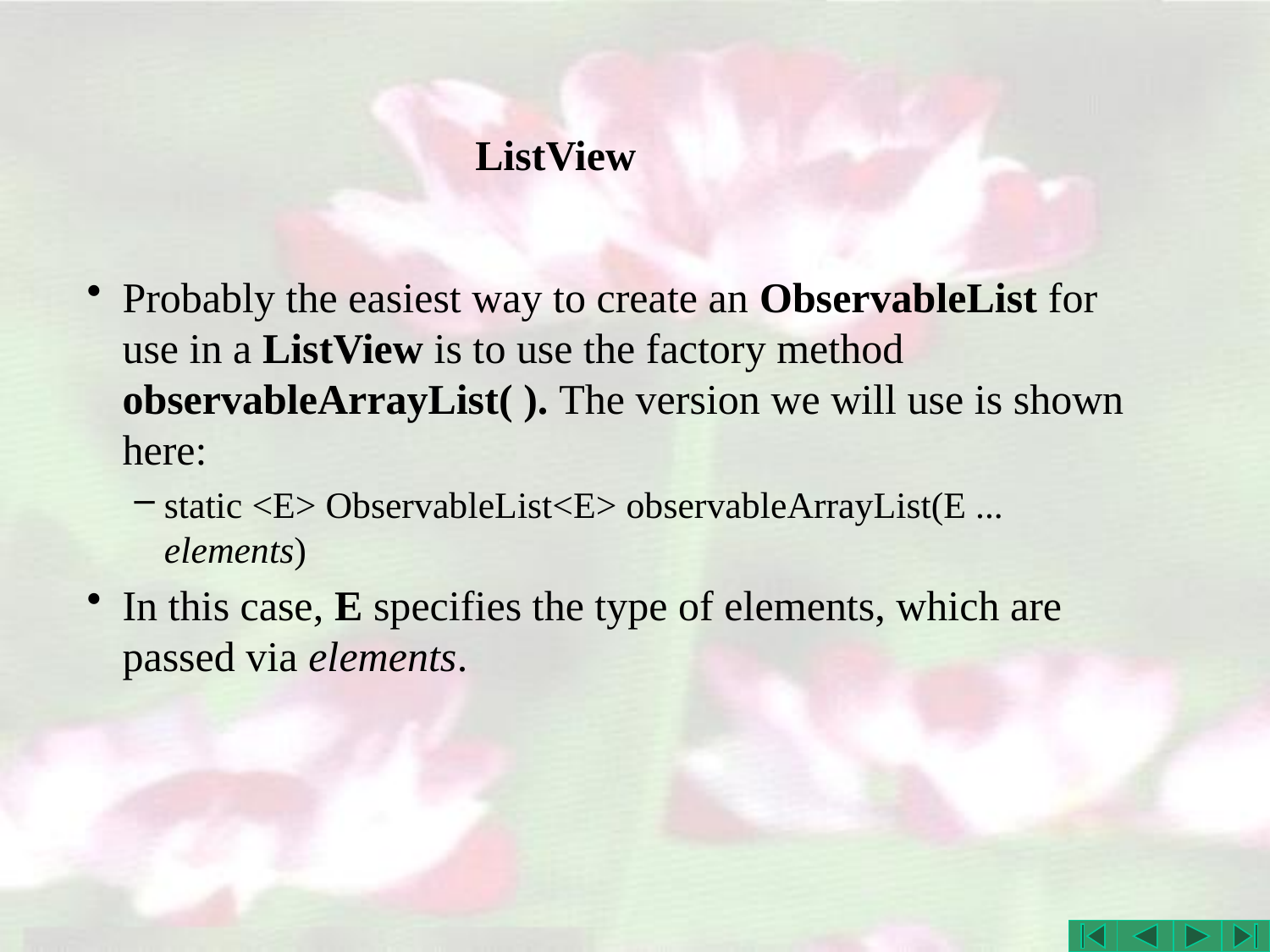

# ListView
Probably the easiest way to create an ObservableList for use in a ListView is to use the factory method observableArrayList( ). The version we will use is shown here:
static <E> ObservableList<E> observableArrayList(E ... elements)
In this case, E specifies the type of elements, which are passed via elements.